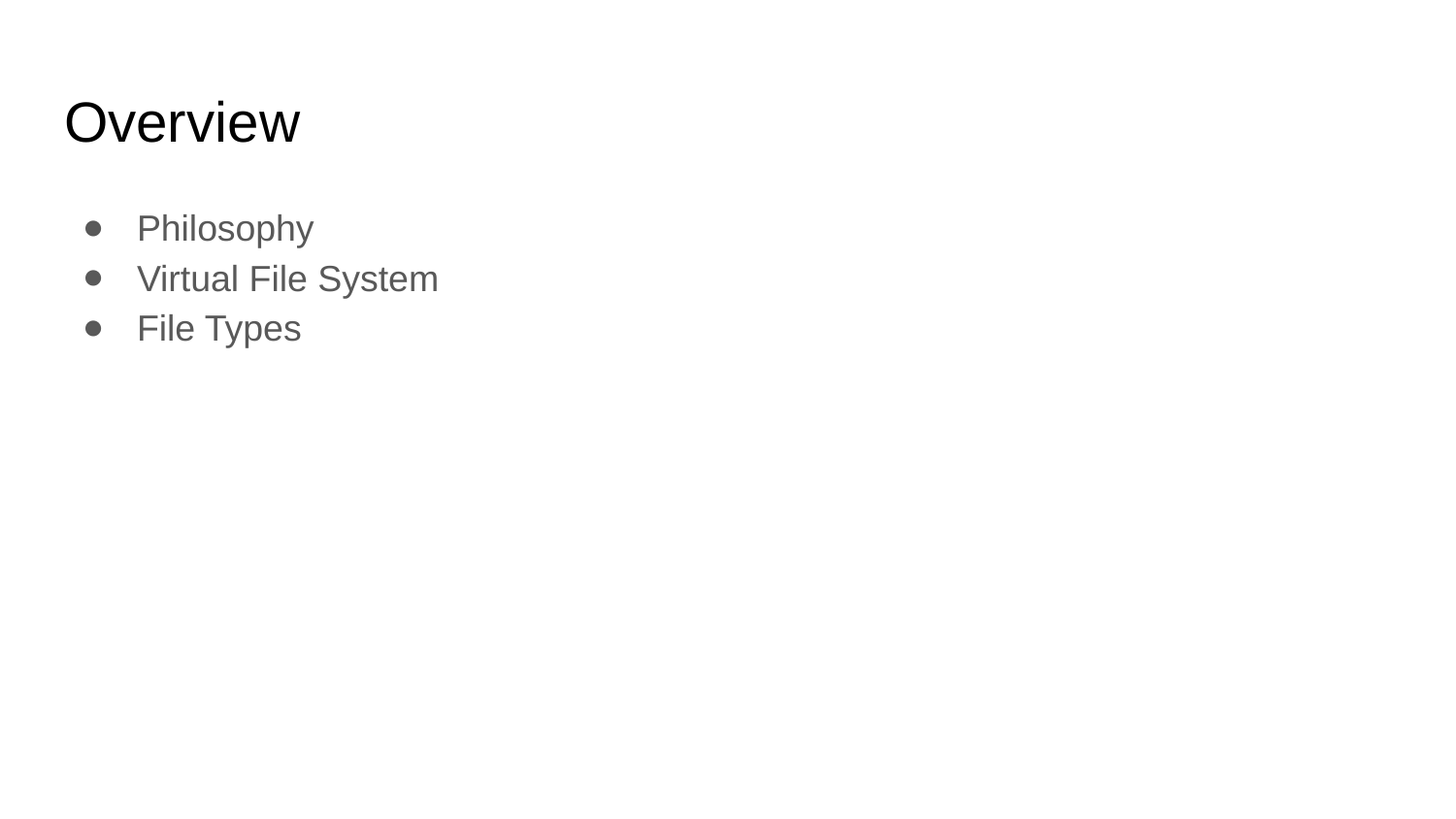

# Overview
Philosophy
Virtual File System
File Types